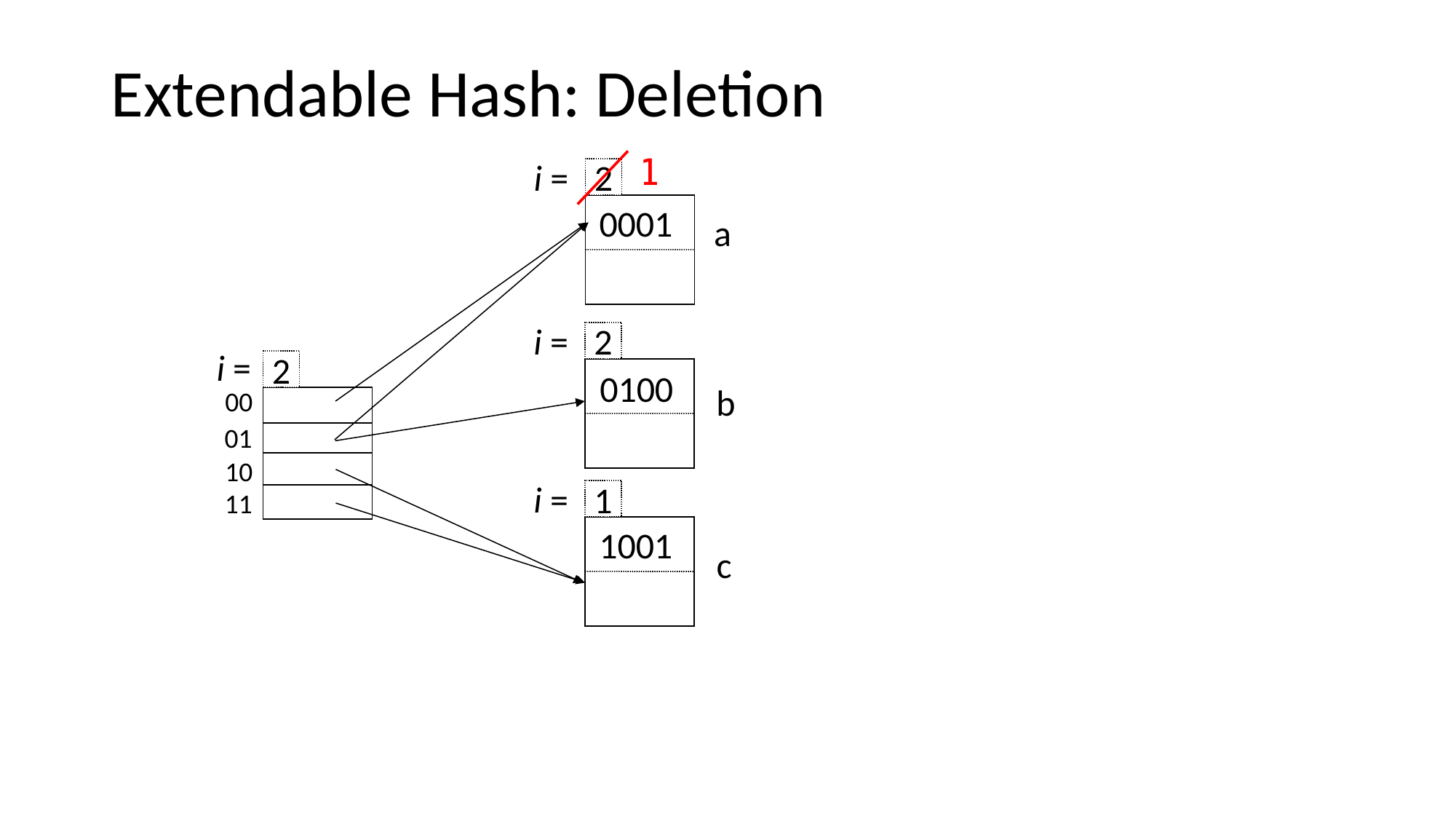

# Extendable Hash: Deletion
1

i =
2

0001
a

i =
2

i =
2

0100
b
00

01
10

i =
1

11

1001
c